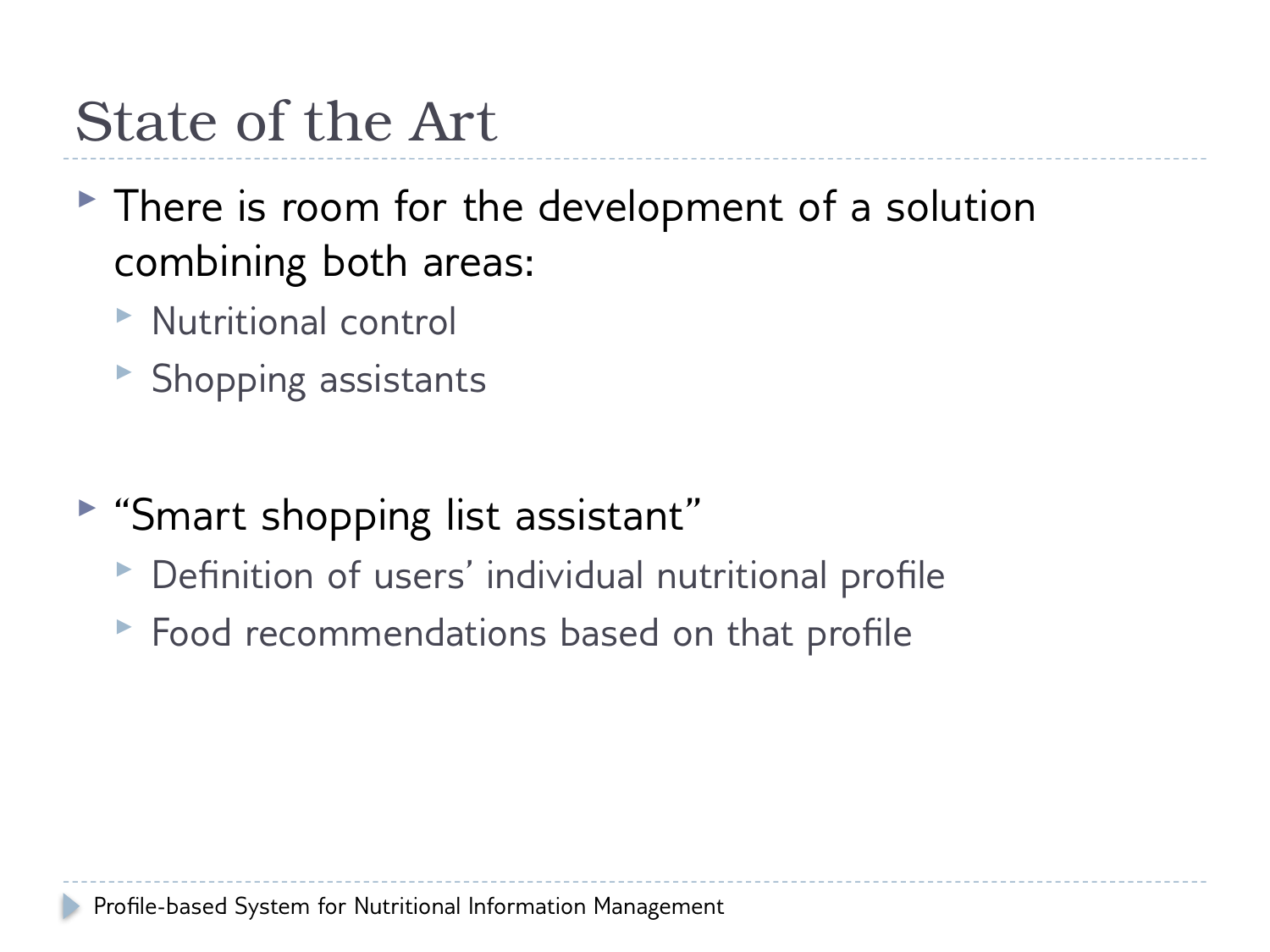

# State of the Art
There is room for the development of a solution combining both areas:
Nutritional control
Shopping assistants

“Smart shopping list assistant”
Definition of users’ individual nutritional profile
Food recommendations based on that profile
Profile-based System for Nutritional Information Management